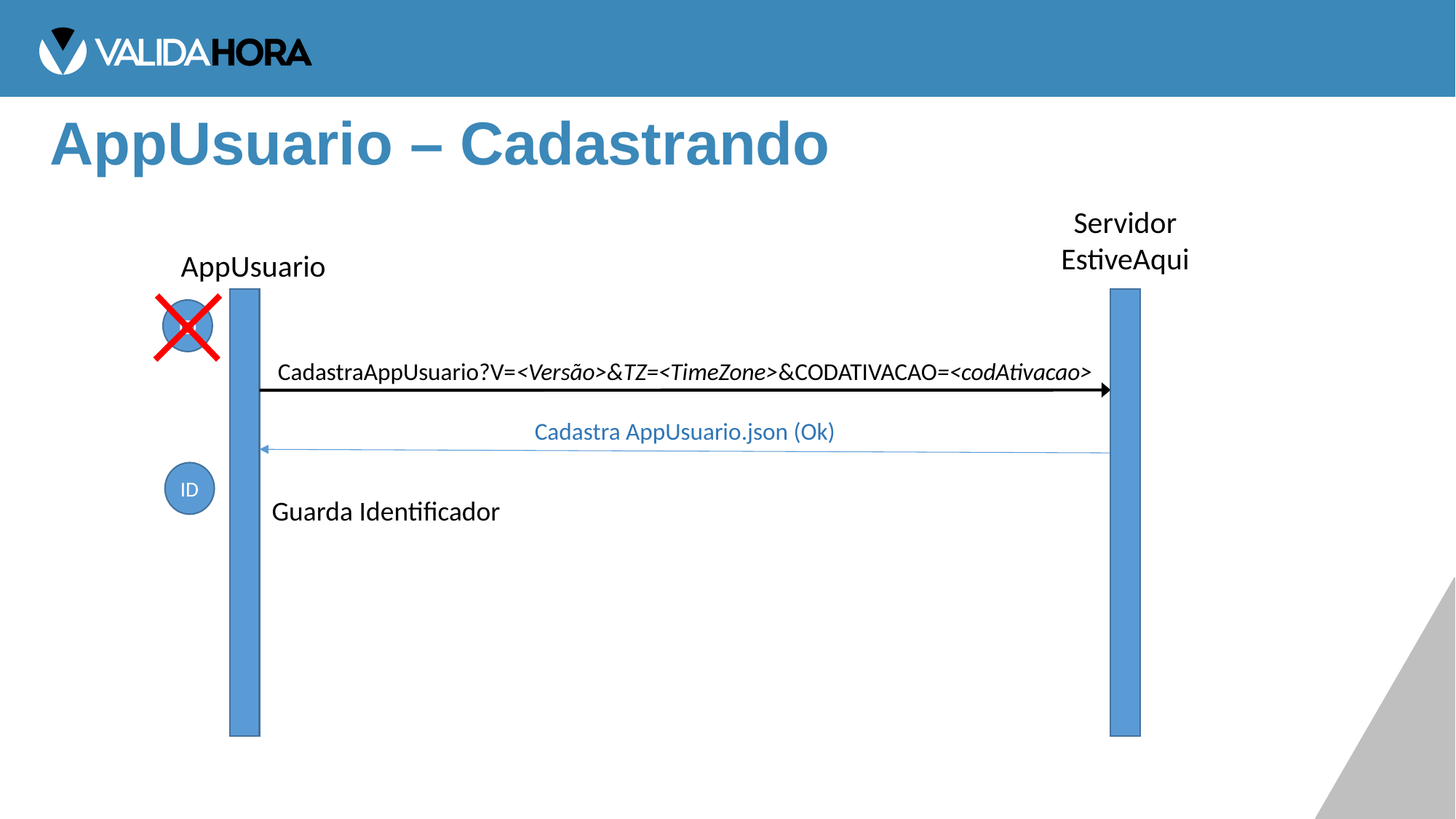

# AppUsuario – Cadastrando
Servidor
EstiveAqui

AppUsuario

ID
CadastraAppUsuario?V=<Versão>&TZ=<TimeZone>&CODATIVACAO=<codAtivacao>
Cadastra AppUsuario.json (Ok)
ID
Guarda Identificador